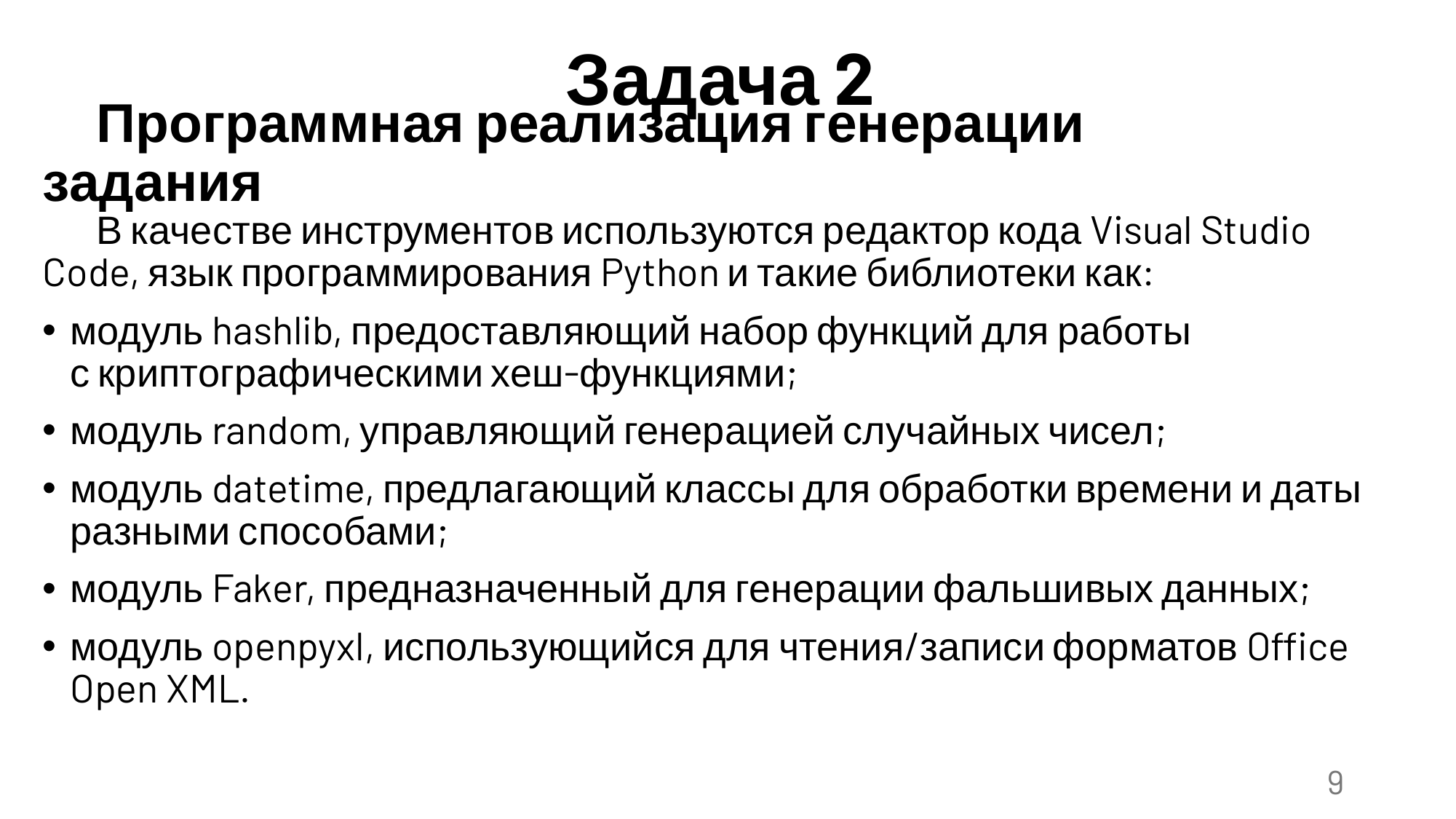

Задача 2
Программная реализация генерации задания
В качестве инструментов используются редактор кода Visual Studio Code, язык программирования Python и такие библиотеки как:
модуль hashlib, предоставляющий набор функций для работы
с криптографическими хеш-функциями;
модуль random, управляющий генерацией случайных чисел;
модуль datetime, предлагающий классы для обработки времени и даты разными способами;
модуль Faker, предназначенный для генерации фальшивых данных;
модуль openpyxl, использующийся для чтения/записи форматов Office Open XML.

9